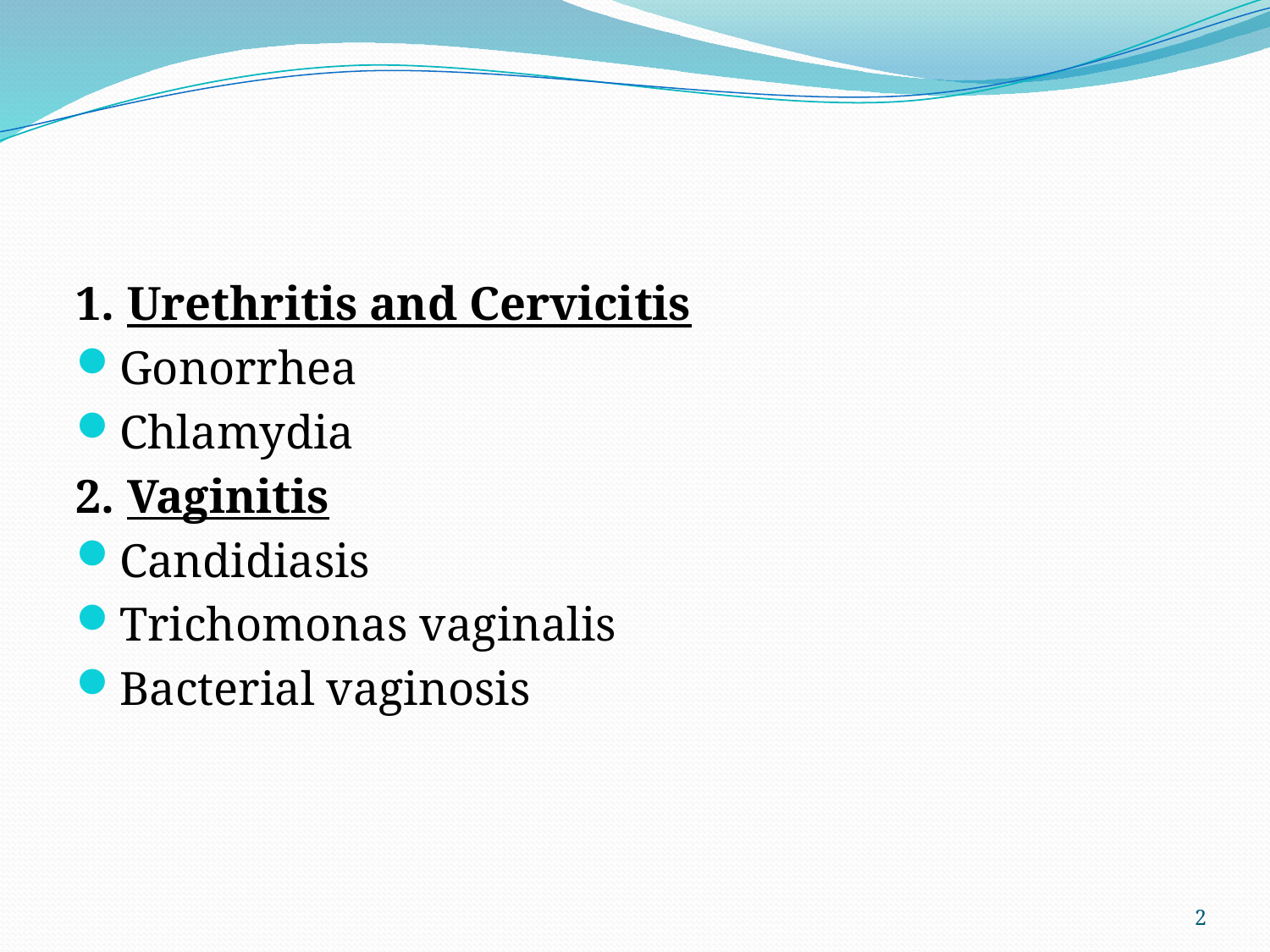

#
1. Urethritis and Cervicitis
Gonorrhea
Chlamydia
2. Vaginitis
Candidiasis
Trichomonas vaginalis
Bacterial vaginosis

2